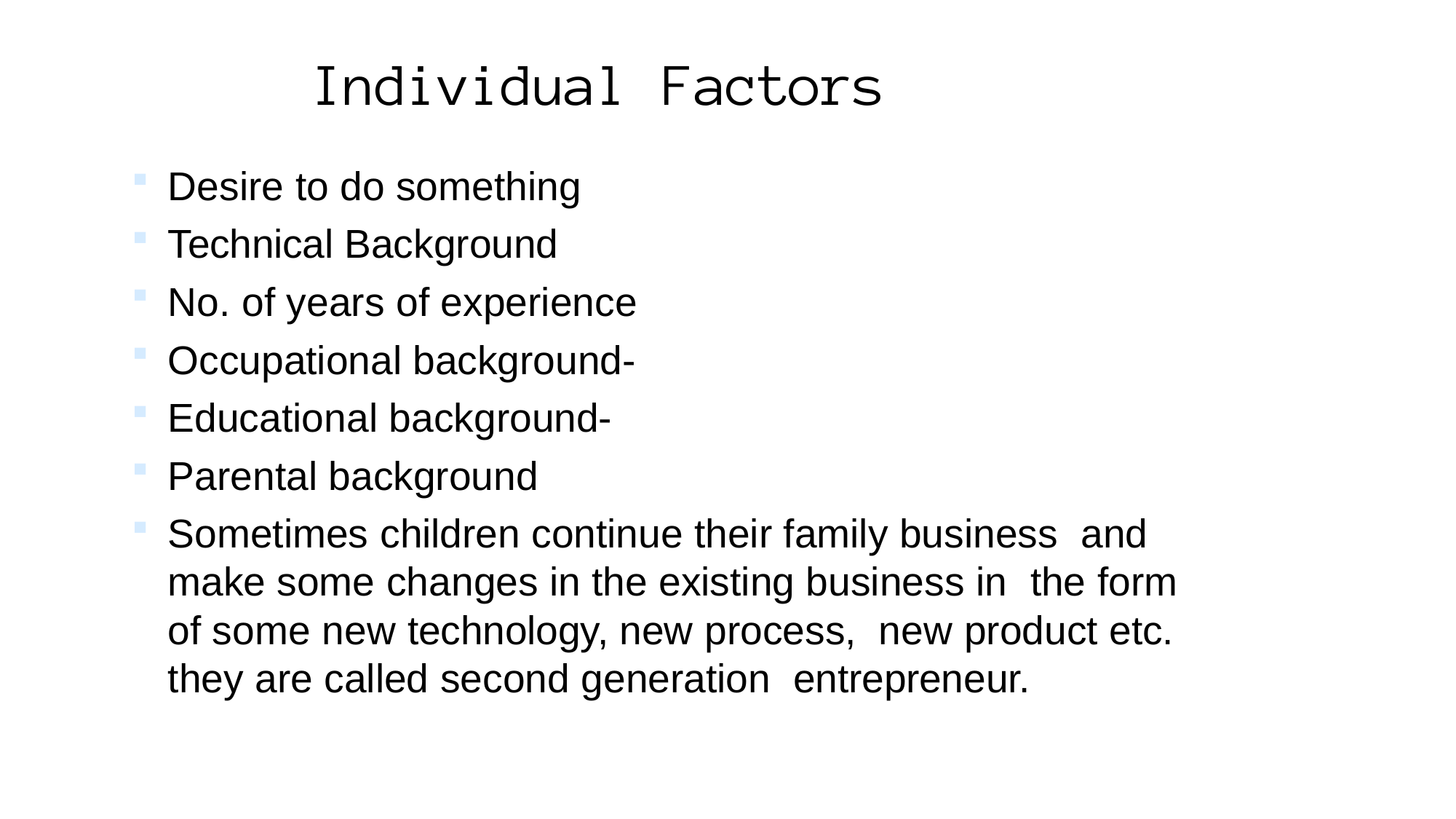

# Individual Factors
Desire to do something
Technical Background
No. of years of experience
Occupational background-
Educational background-
Parental background
Sometimes children continue their family business  and make some changes in the existing business in  the form of some new technology, new process,  new product etc. they are called second generation  entrepreneur.